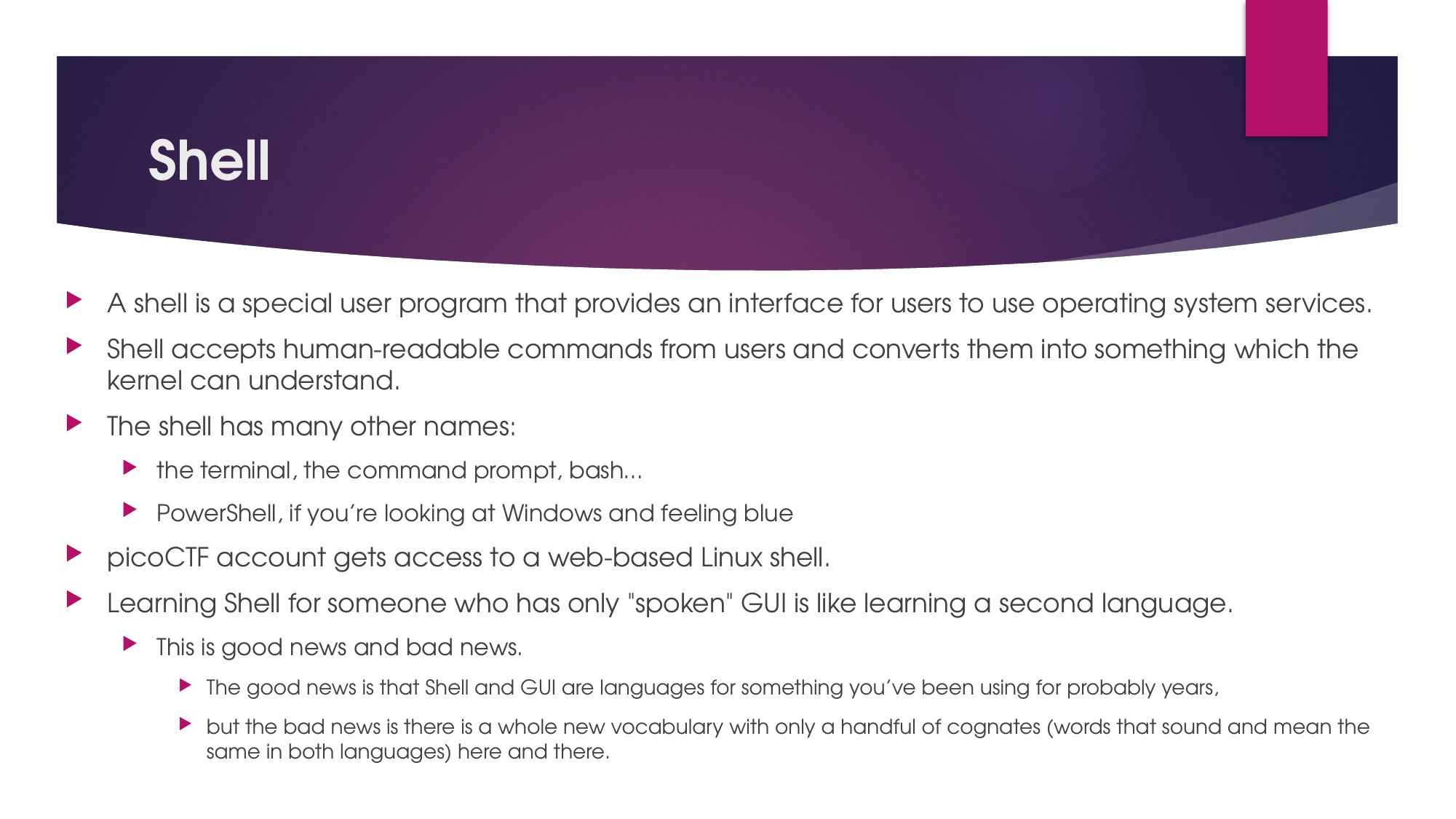

# Shell
A shell is a special user program that provides an interface for users to use operating system services.
Shell accepts human-readable commands from users and converts them into something which the kernel can understand.
The shell has many other names:
the terminal, the command prompt, bash…​
PowerShell, if you’re looking at Windows and feeling blue
picoCTF account gets access to a web-based Linux shell.
Learning Shell for someone who has only "spoken" GUI is like learning a second language.
This is good news and bad news.
The good news is that Shell and GUI are languages for something you’ve been using for probably years,
but the bad news is there is a whole new vocabulary with only a handful of cognates (words that sound and mean the same in both languages) here and there.